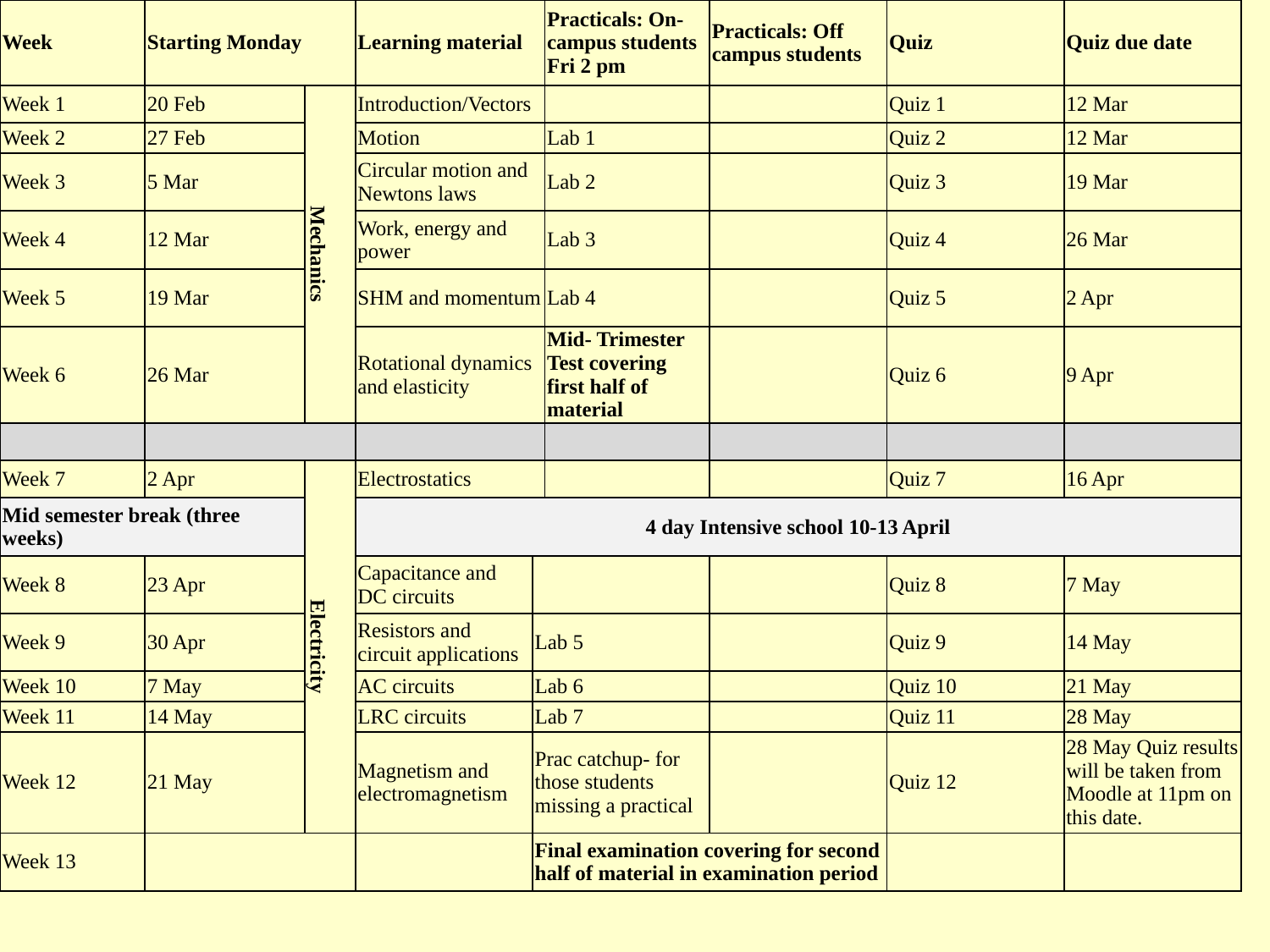

| Week | Starting Monday |  | Learning material |  | Practicals: On-campus students Fri 2 pm | Practicals: Off campus students | Quiz | Quiz due date |
| --- | --- | --- | --- | --- | --- | --- | --- | --- |
| Week 1 | 20 Feb | Mechanics | Introduction/Vectors |  |  |  | Quiz 1 | 12 Mar |
| Week 2 | 27 Feb |  | Motion |  | Lab 1 |  | Quiz 2 | 12 Mar |
| Week 3 | 5 Mar |  | Circular motion and Newtons laws |  | Lab 2 |  | Quiz 3 | 19 Mar |
| Week 4 | 12 Mar |  | Work, energy and power |  | Lab 3 |  | Quiz 4 | 26 Mar |
| Week 5 | 19 Mar |  | SHM and momentum |  | Lab 4 |  | Quiz 5 | 2 Apr |
| Week 6 | 26 Mar |  | Rotational dynamics and elasticity |  | Mid- Trimester Test covering first half of material |  | Quiz 6 | 9 Apr |
|  |  |  |  |  |  |  |  |  |
| Week 7 | 2 Apr | Electricity | Electrostatics |  |  |  | Quiz 7 | 16 Apr |
| Mid semester break (three weeks) |  |  | 4 day Intensive school 10-13 April |  |  |  |  |  |
| Week 8 | 23 Apr |  | Capacitance and DC circuits |  |  |  | Quiz 8 | 7 May |
| Week 9 | 30 Apr |  | Resistors and circuit applications | Lab 5 |  |  | Quiz 9 | 14 May |
| Week 10 | 7 May |  | AC circuits | Lab 6 |  |  | Quiz 10 | 21 May |
| Week 11 | 14 May |  | LRC circuits | Lab 7 |  |  | Quiz 11 | 28 May |
| Week 12 | 21 May |  | Magnetism and electromagnetism | Prac catchup- for those students missing a practical |  |  | Quiz 12 | 28 May Quiz results will be taken from Moodle at 11pm on this date. |
| Week 13 |  |  |  | Final examination covering for second half of material in examination period |  |  |  |  |